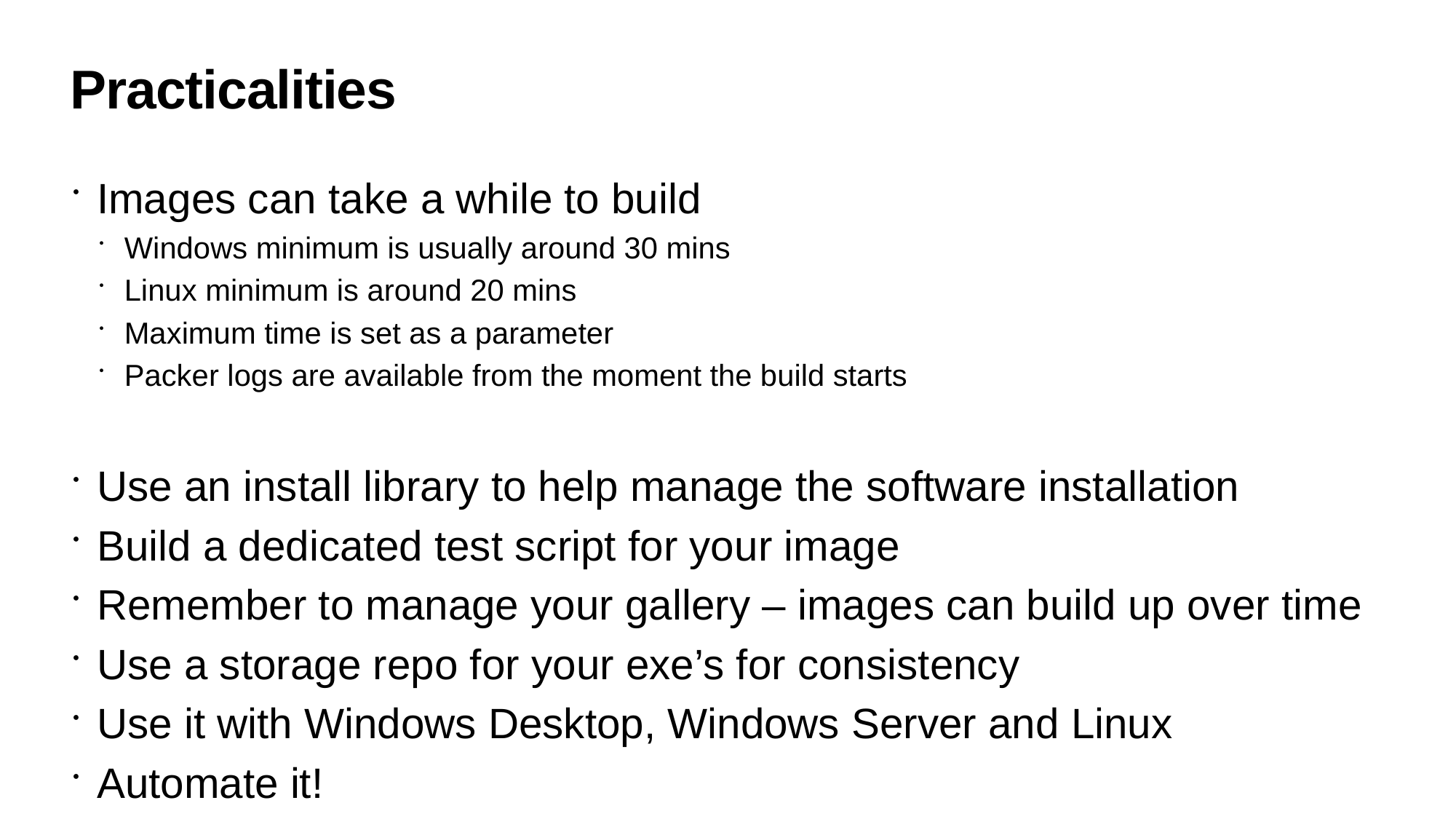

# Practicalities
Images can take a while to build
Windows minimum is usually around 30 mins
Linux minimum is around 20 mins
Maximum time is set as a parameter
Packer logs are available from the moment the build starts

Use an install library to help manage the software installation
Build a dedicated test script for your image
Remember to manage your gallery – images can build up over time
Use a storage repo for your exe’s for consistency
Use it with Windows Desktop, Windows Server and Linux
Automate it!